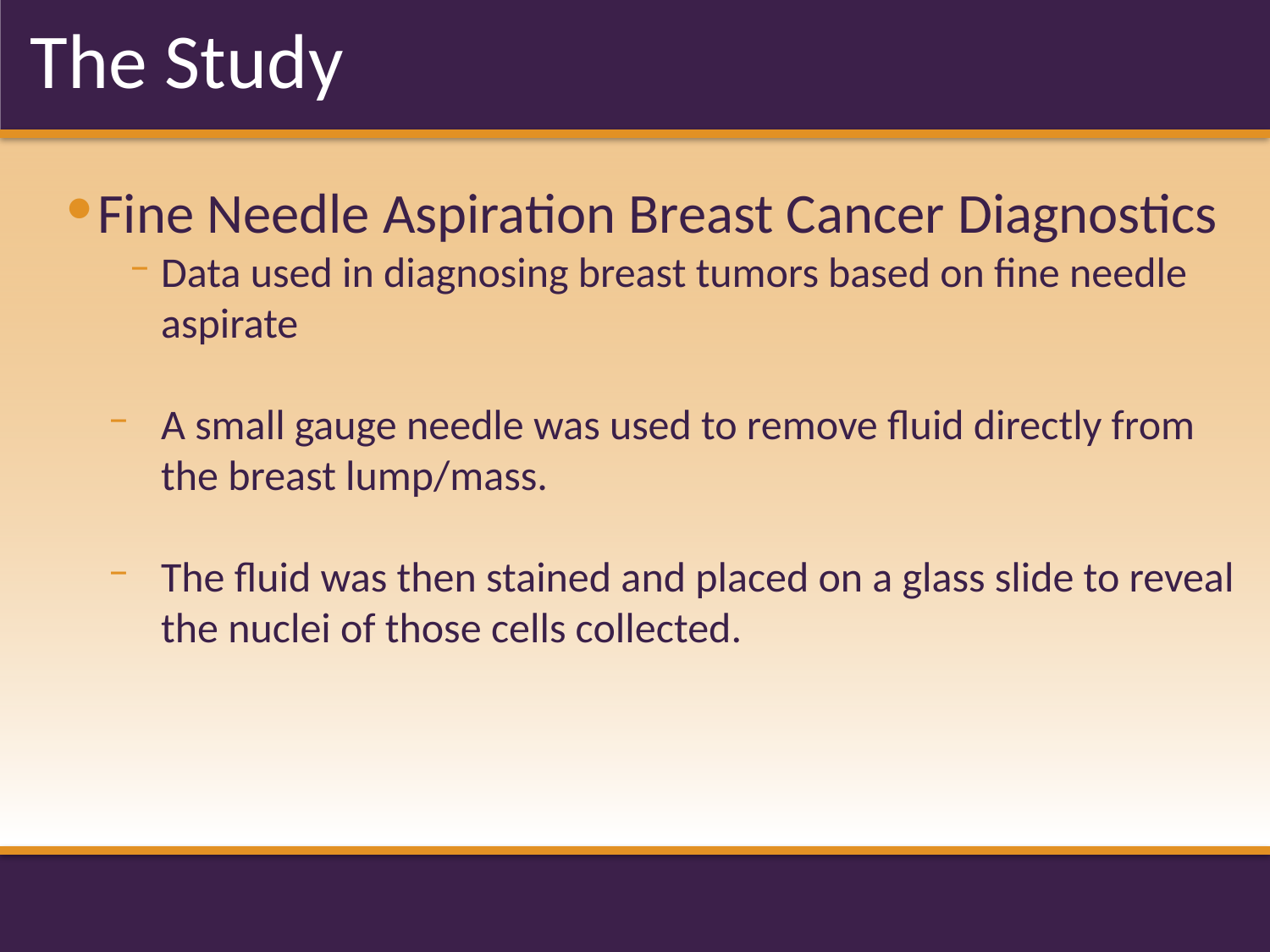

# The Study
Fine Needle Aspiration Breast Cancer Diagnostics
Data used in diagnosing breast tumors based on fine needle aspirate
A small gauge needle was used to remove fluid directly from the breast lump/mass.
The fluid was then stained and placed on a glass slide to reveal the nuclei of those cells collected.